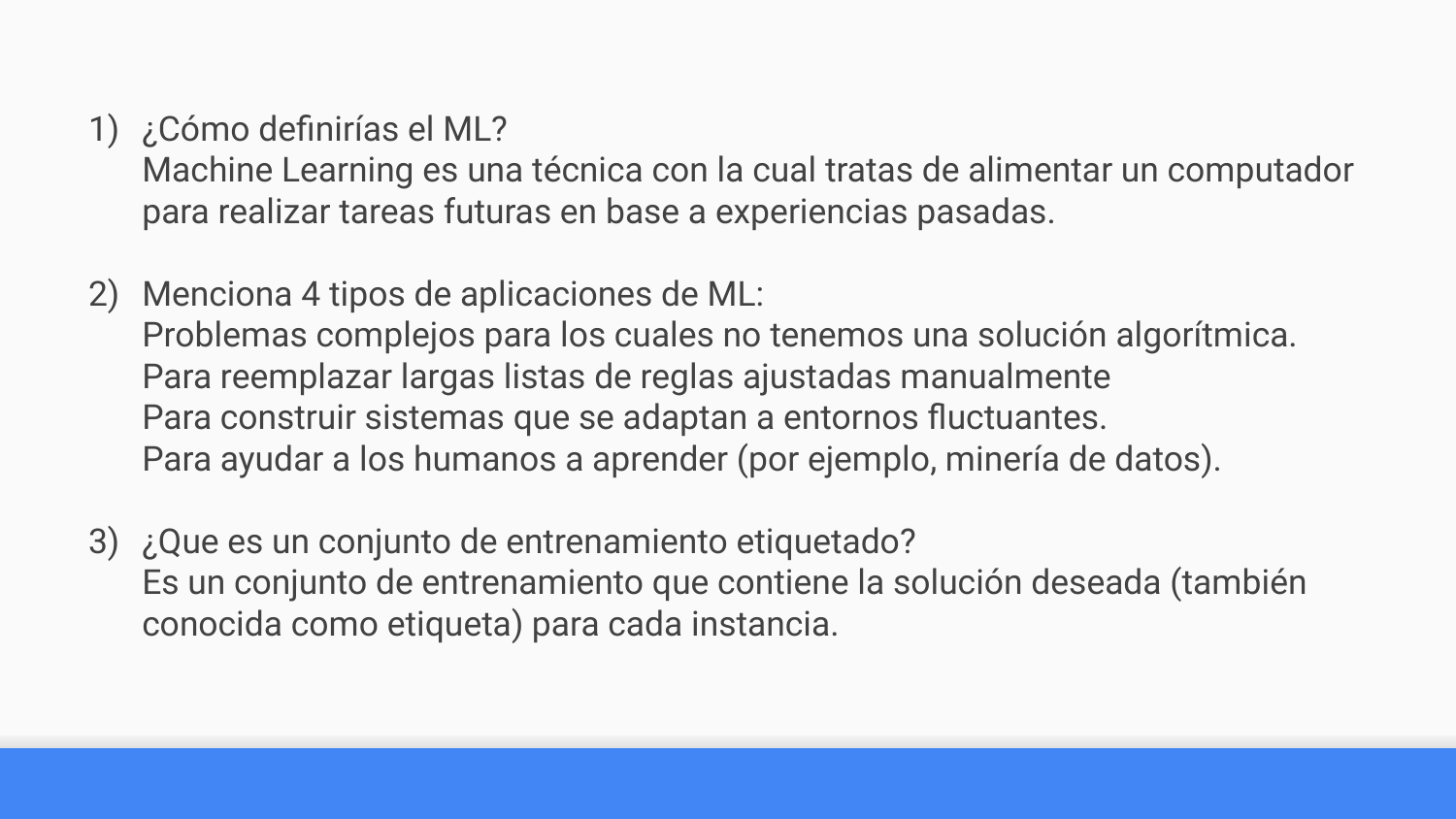

¿Cómo definirías el ML?
Machine Learning es una técnica con la cual tratas de alimentar un computador para realizar tareas futuras en base a experiencias pasadas.

Menciona 4 tipos de aplicaciones de ML:
Problemas complejos para los cuales no tenemos una solución algorítmica.
Para reemplazar largas listas de reglas ajustadas manualmente
Para construir sistemas que se adaptan a entornos fluctuantes.
Para ayudar a los humanos a aprender (por ejemplo, minería de datos).

¿Que es un conjunto de entrenamiento etiquetado?
Es un conjunto de entrenamiento que contiene la solución deseada (también conocida como etiqueta) para cada instancia.